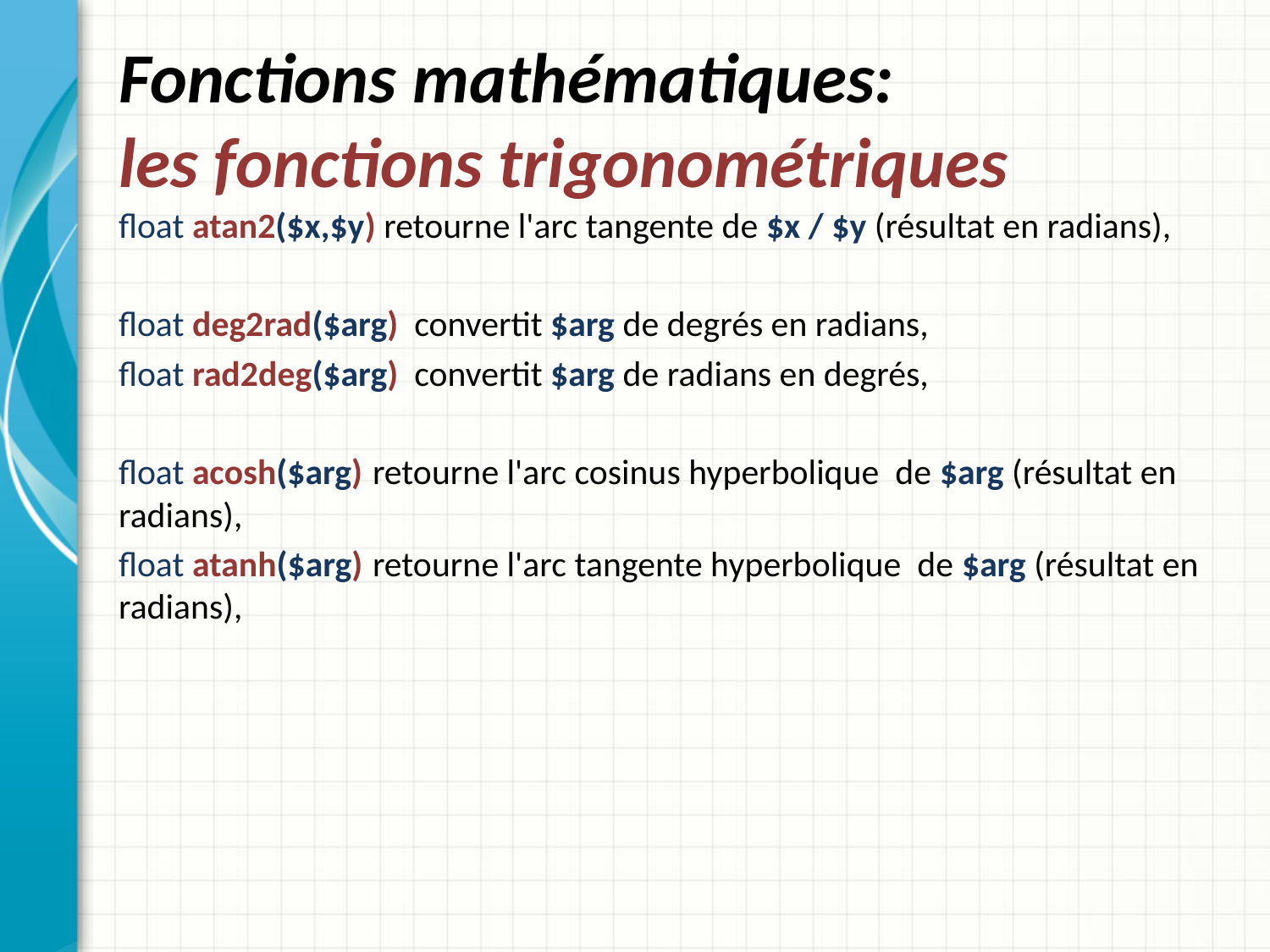

# Fonctions mathématiques: les fonctions trigonométriques
float atan2($x,$y) retourne l'arc tangente de $x / $y (résultat en radians),

float deg2rad($arg)  convertit $arg de degrés en radians,
float rad2deg($arg)  convertit $arg de radians en degrés,

float acosh($arg)	retourne l'arc cosinus hyperbolique  de $arg (résultat en radians),
float atanh($arg)	retourne l'arc tangente hyperbolique  de $arg (résultat en radians),